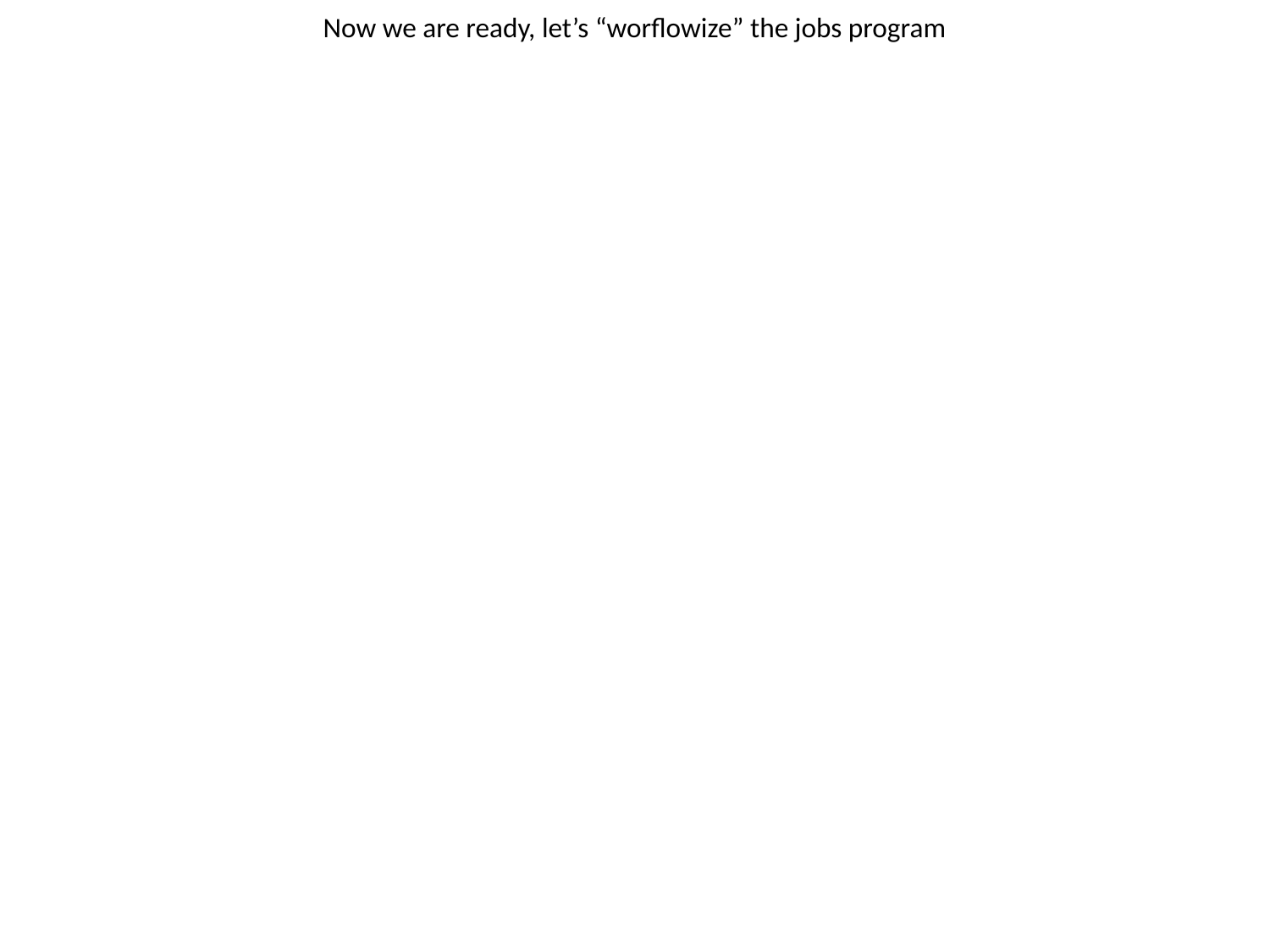

# Now we are ready, let’s “worflowize” the jobs program